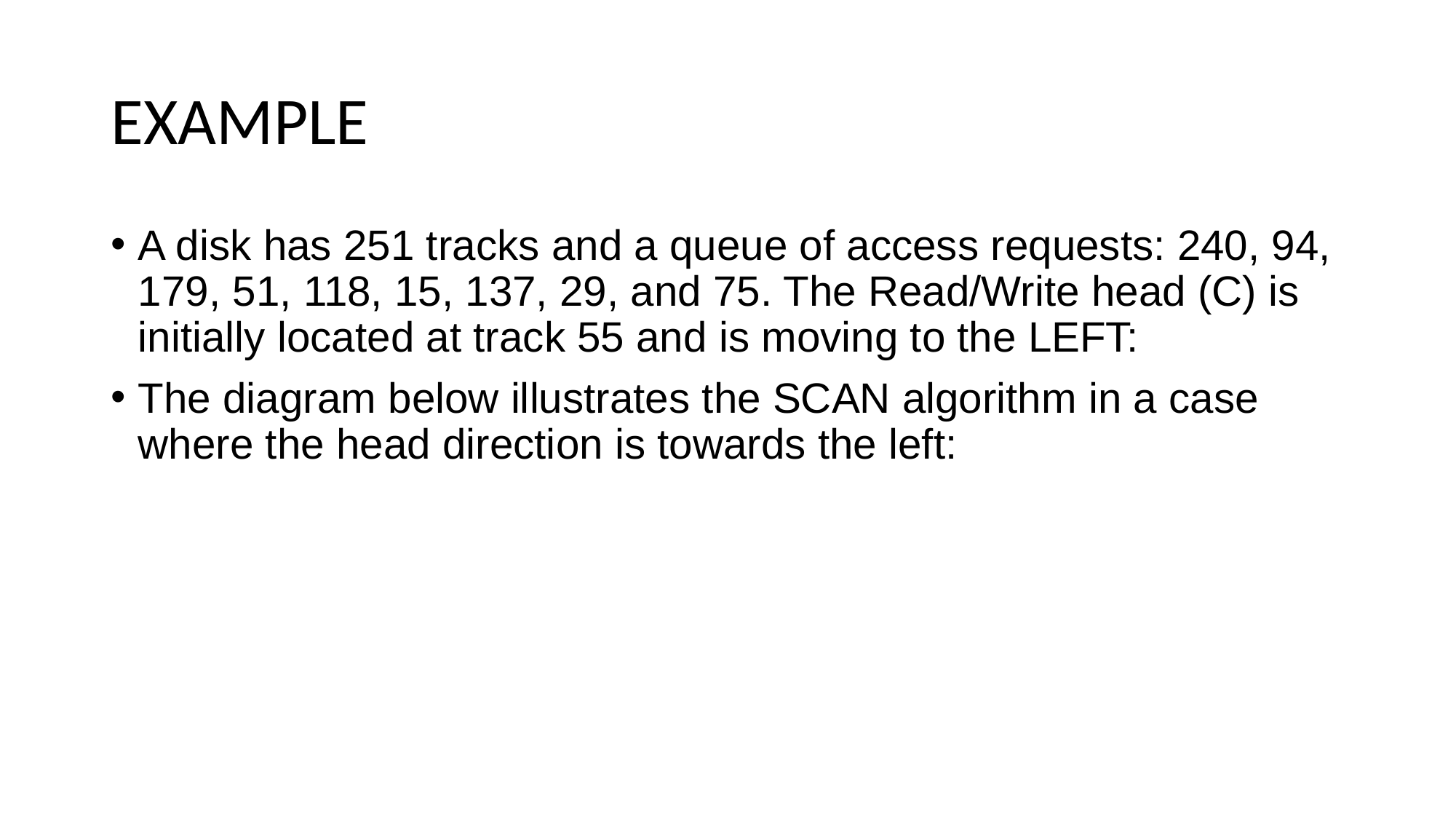

# EXAMPLE
A disk has 251 tracks and a queue of access requests: 240, 94, 179, 51, 118, 15, 137, 29, and 75. The Read/Write head (C) is initially located at track 55 and is moving to the LEFT:
The diagram below illustrates the SCAN algorithm in a case where the head direction is towards the left: